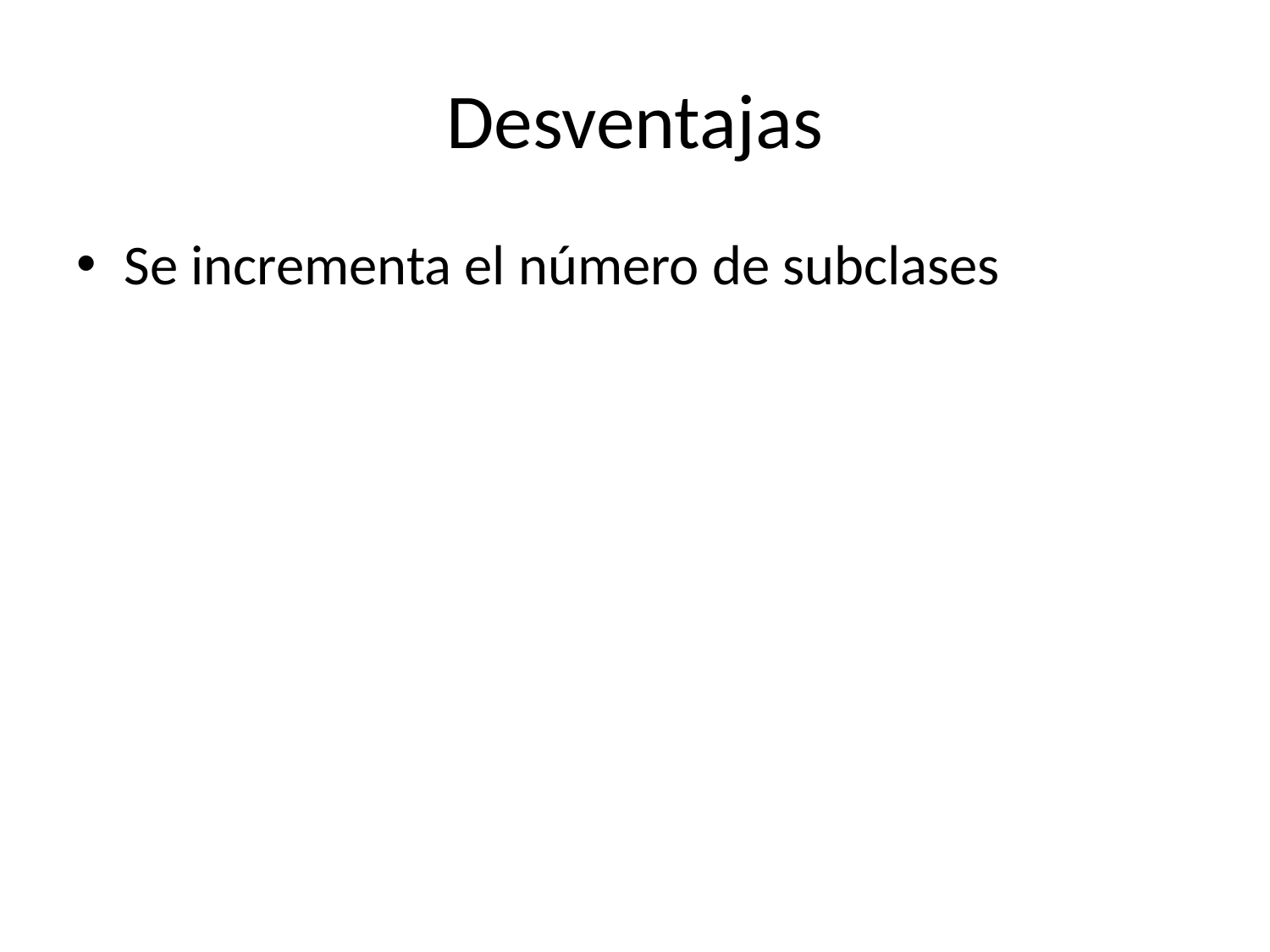

# Desventajas
Se incrementa el número de subclases